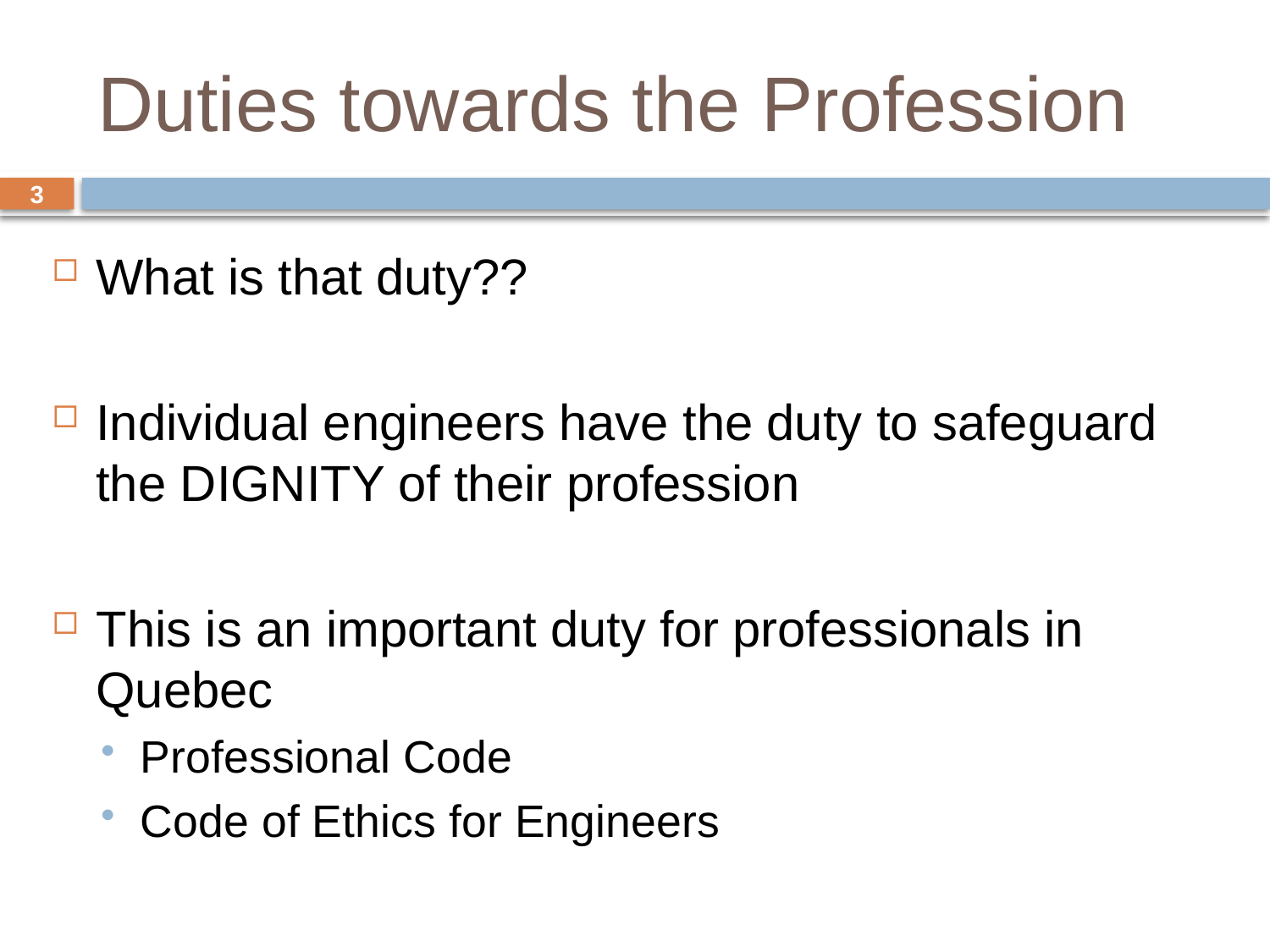

# Duties towards the Profession
3
What is that duty??

Individual engineers have the duty to safeguard the DIGNITY of their profession

This is an important duty for professionals in Quebec
Professional Code
Code of Ethics for Engineers